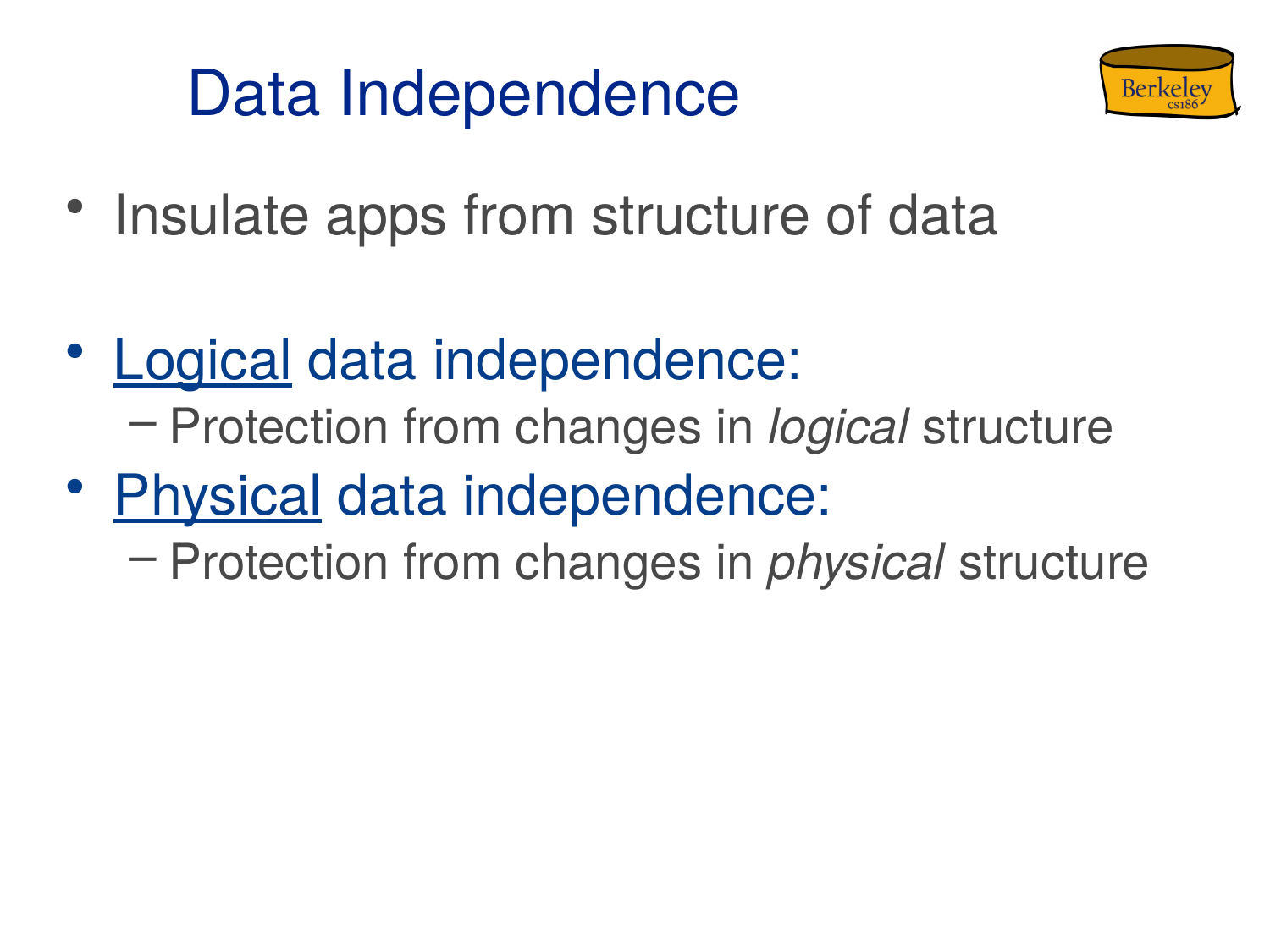

# Data Independence
Insulate apps from structure of data

Logical data independence:
Protection from changes in logical structure
Physical data independence:
Protection from changes in physical structure

Logical data independence:
Physical data independence: